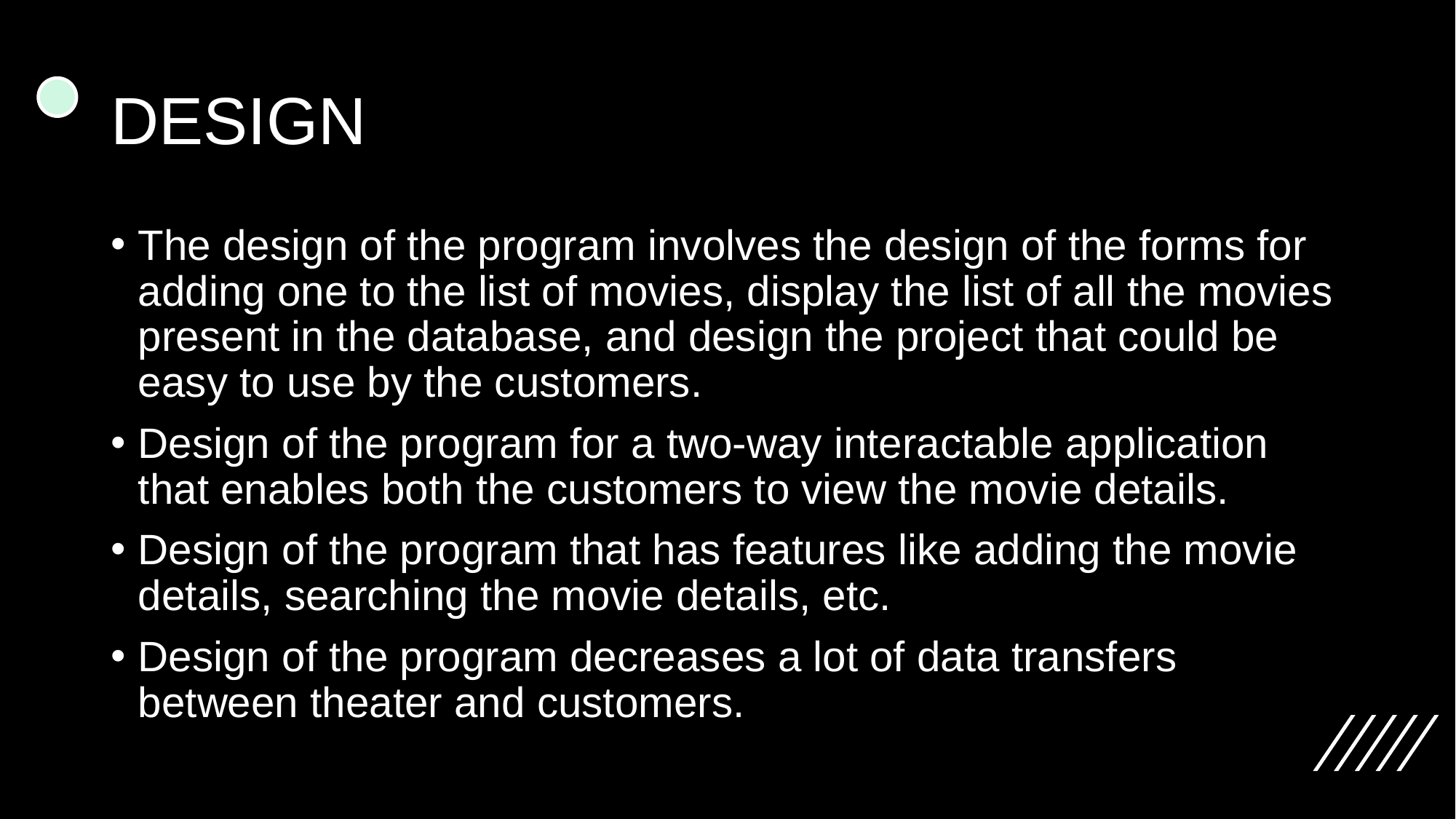

# DESIGN
The design of the program involves the design of the forms for adding one to the list of movies, display the list of all the movies present in the database, and design the project that could be easy to use by the customers.
Design of the program for a two-way interactable application that enables both the customers to view the movie details.
Design of the program that has features like adding the movie details, searching the movie details, etc.
Design of the program decreases a lot of data transfers between theater and customers.